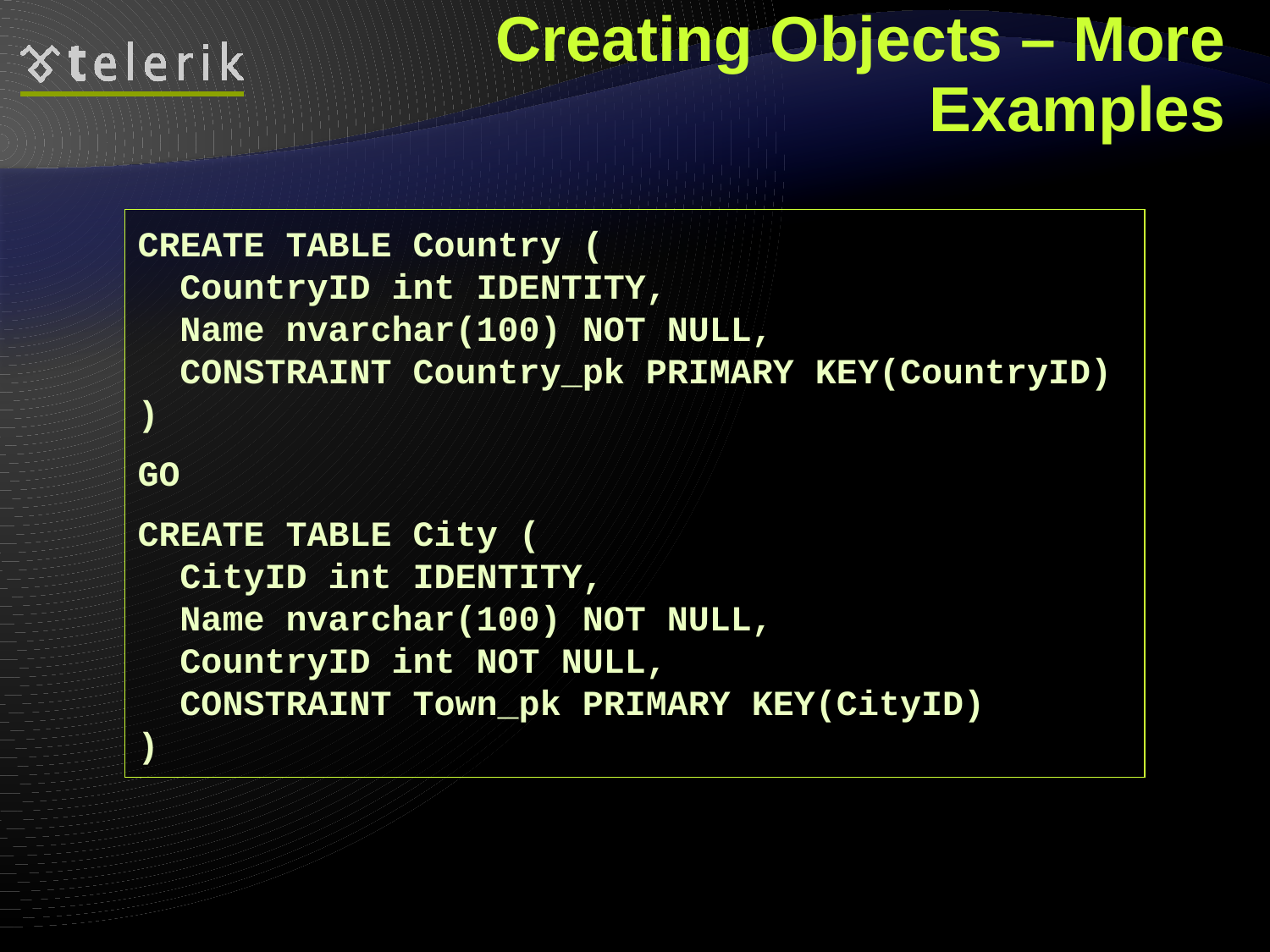

# Creating Objects – More Examples
CREATE TABLE Country (
  CountryID int IDENTITY,
  Name nvarchar(100) NOT NULL,
  CONSTRAINT Country_pk PRIMARY KEY(CountryID)
)
GO
CREATE TABLE City (
  CityID int IDENTITY,
  Name nvarchar(100) NOT NULL,
  CountryID int NOT NULL,
  CONSTRAINT Town_pk PRIMARY KEY(CityID)
)